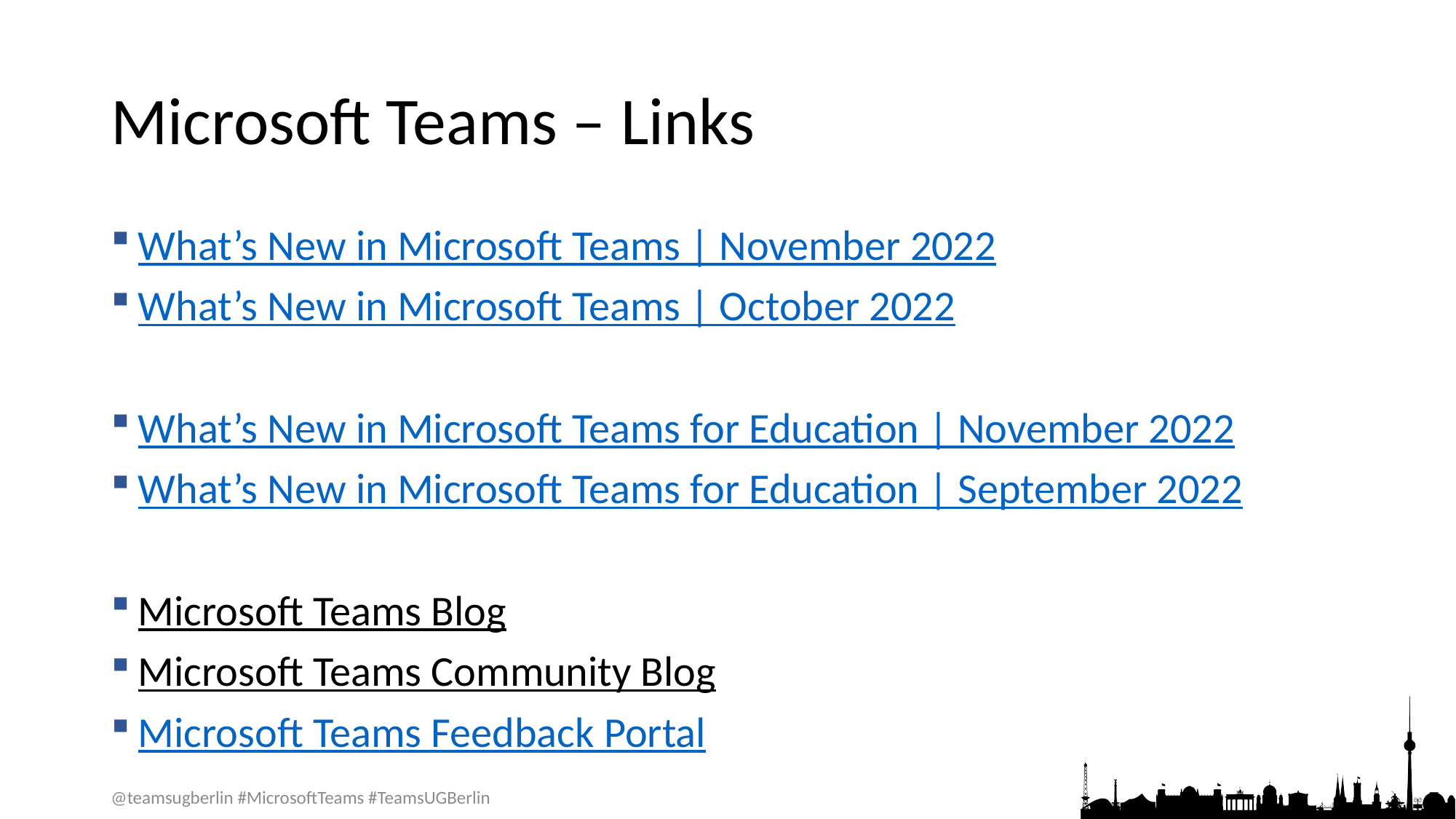

# Microsoft Teams – Links
What’s New in Microsoft Teams | November 2022
What’s New in Microsoft Teams | October 2022

What’s New in Microsoft Teams for Education | November 2022
What’s New in Microsoft Teams for Education | September 2022

Microsoft Teams Blog
Microsoft Teams Community Blog
Microsoft Teams Feedback Portal